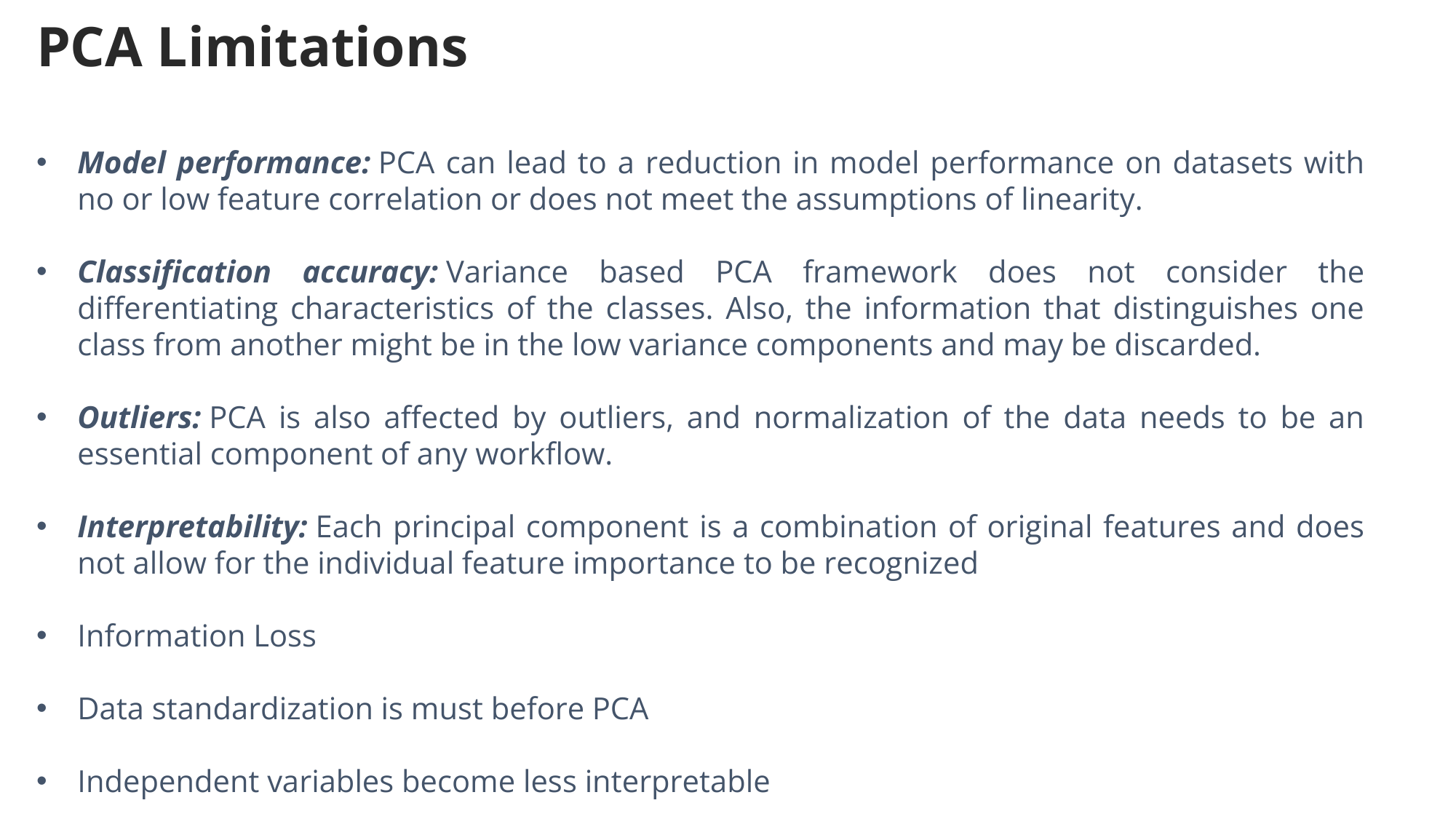

PCA Limitations

Model performance: PCA can lead to a reduction in model performance on datasets with no or low feature correlation or does not meet the assumptions of linearity.

Classification accuracy: Variance based PCA framework does not consider the differentiating characteristics of the classes. Also, the information that distinguishes one class from another might be in the low variance components and may be discarded.

Outliers: PCA is also affected by outliers, and normalization of the data needs to be an essential component of any workflow.

Interpretability: Each principal component is a combination of original features and does not allow for the individual feature importance to be recognized

Information Loss

Data standardization is must before PCA

Independent variables become less interpretable